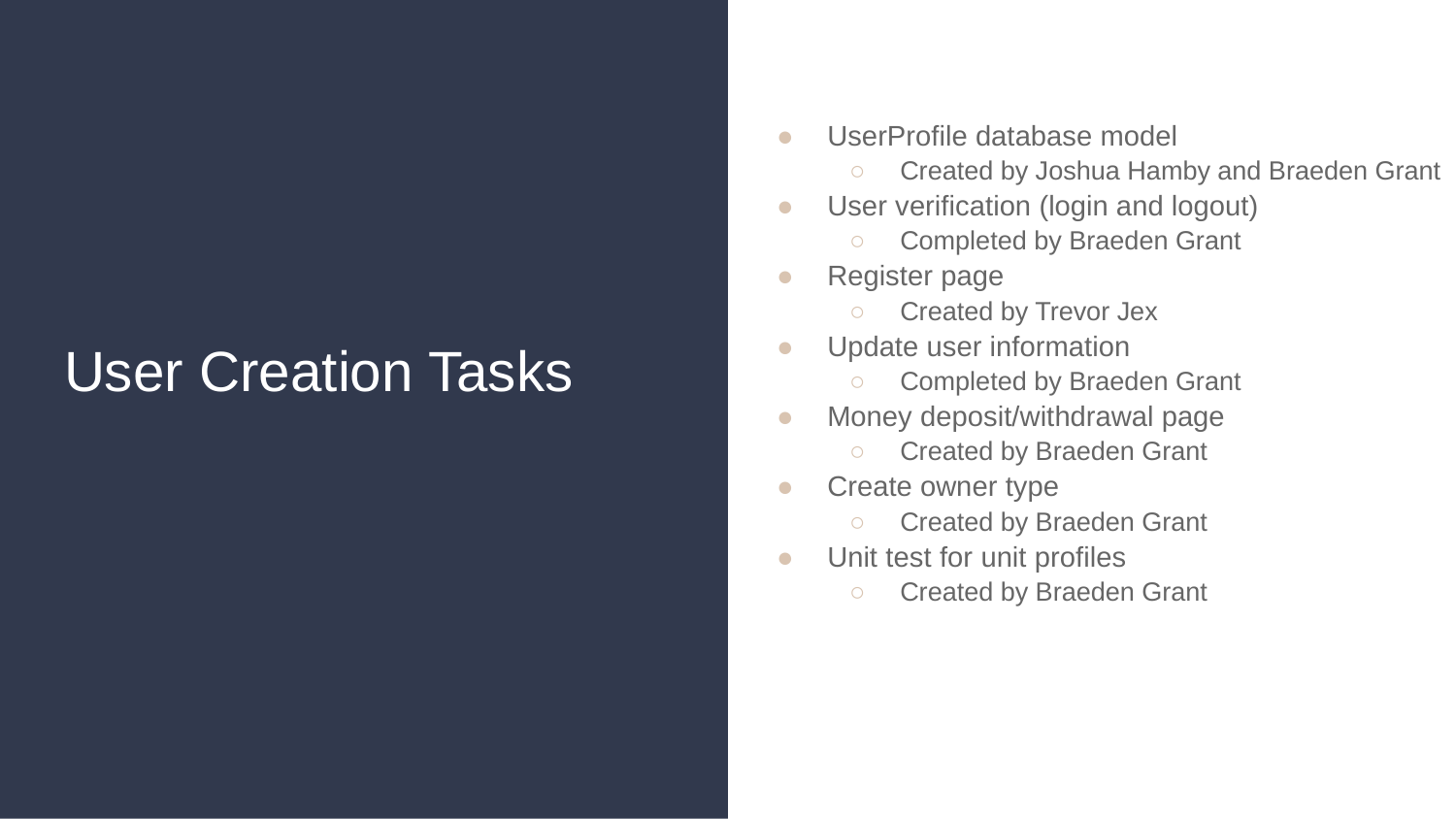

UserProfile database model
Created by Joshua Hamby and Braeden Grant
User verification (login and logout)
Completed by Braeden Grant
Register page
Created by Trevor Jex
Update user information
Completed by Braeden Grant
Money deposit/withdrawal page
Created by Braeden Grant
Create owner type
Created by Braeden Grant
Unit test for unit profiles
Created by Braeden Grant
# User Creation Tasks